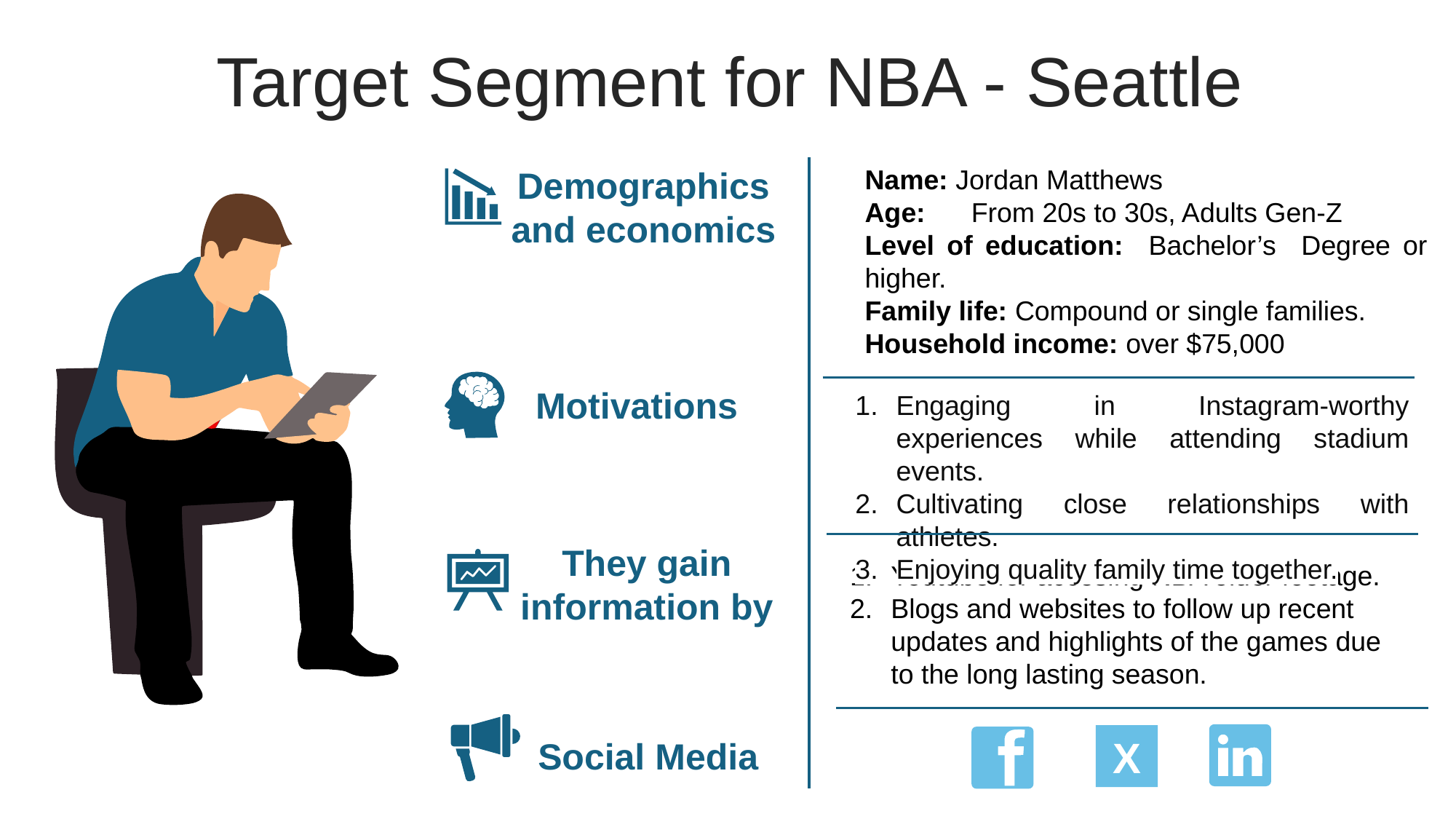

Target Segment for NBA - Seattle
Demographics and economics
Name: Jordan Matthews
Age:      From 20s to 30s, Adults Gen-Z
Level of education:  Bachelor’s  Degree or higher.
Family life: Compound or single families.
Household income: over $75,000

Motivations
Engaging in Instagram-worthy experiences while attending stadium events.
Cultivating close relationships with athletes.
Enjoying quality family time together.
They gain information by

Youtube for accesing NBA older footage.
Blogs and websites to follow up recent updates and highlights of the games due to the long lasting season.

X

Social Media